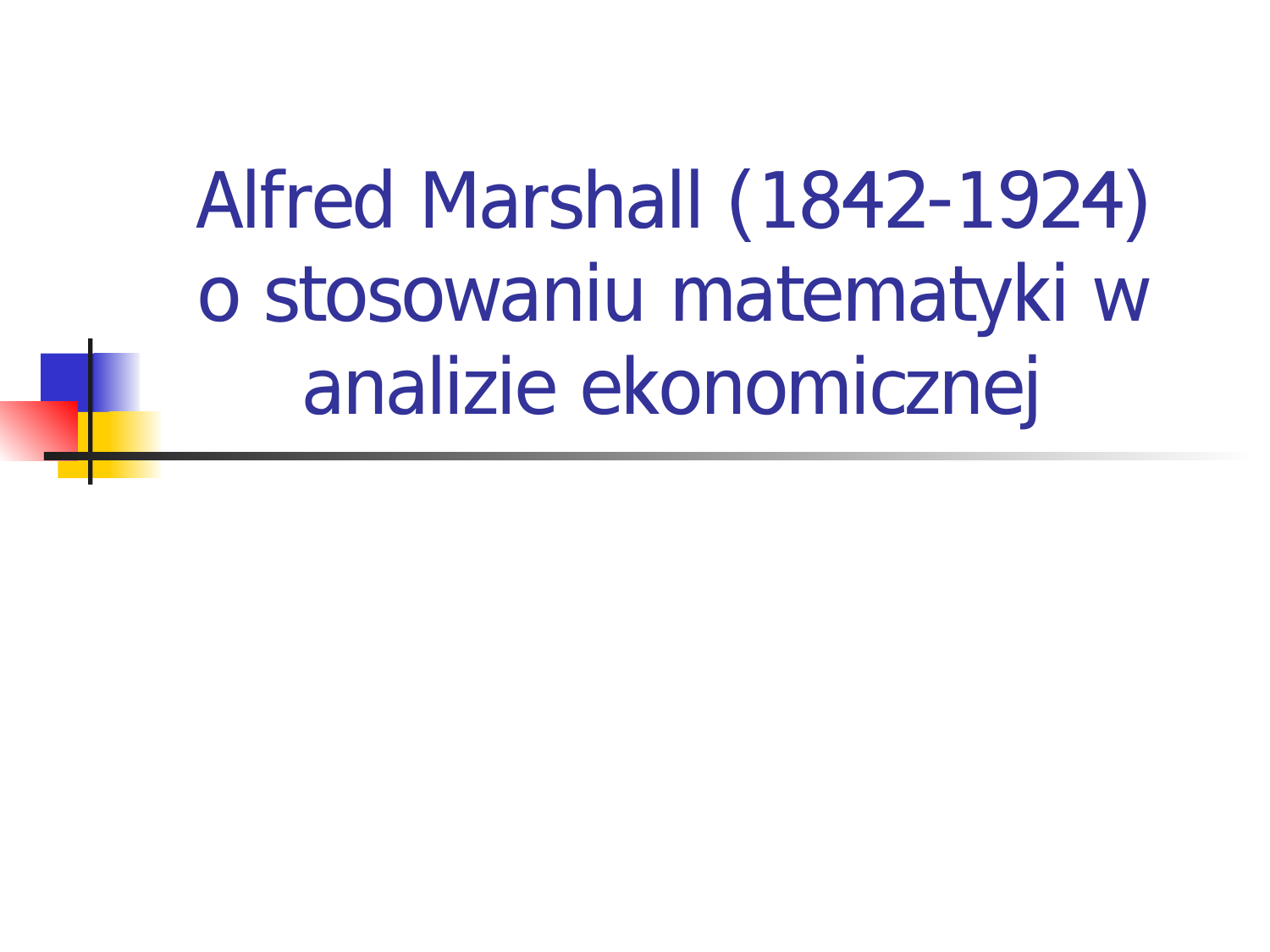

# Alfred Marshall (1842-1924) o stosowaniu matematyki w analizie ekonomicznej